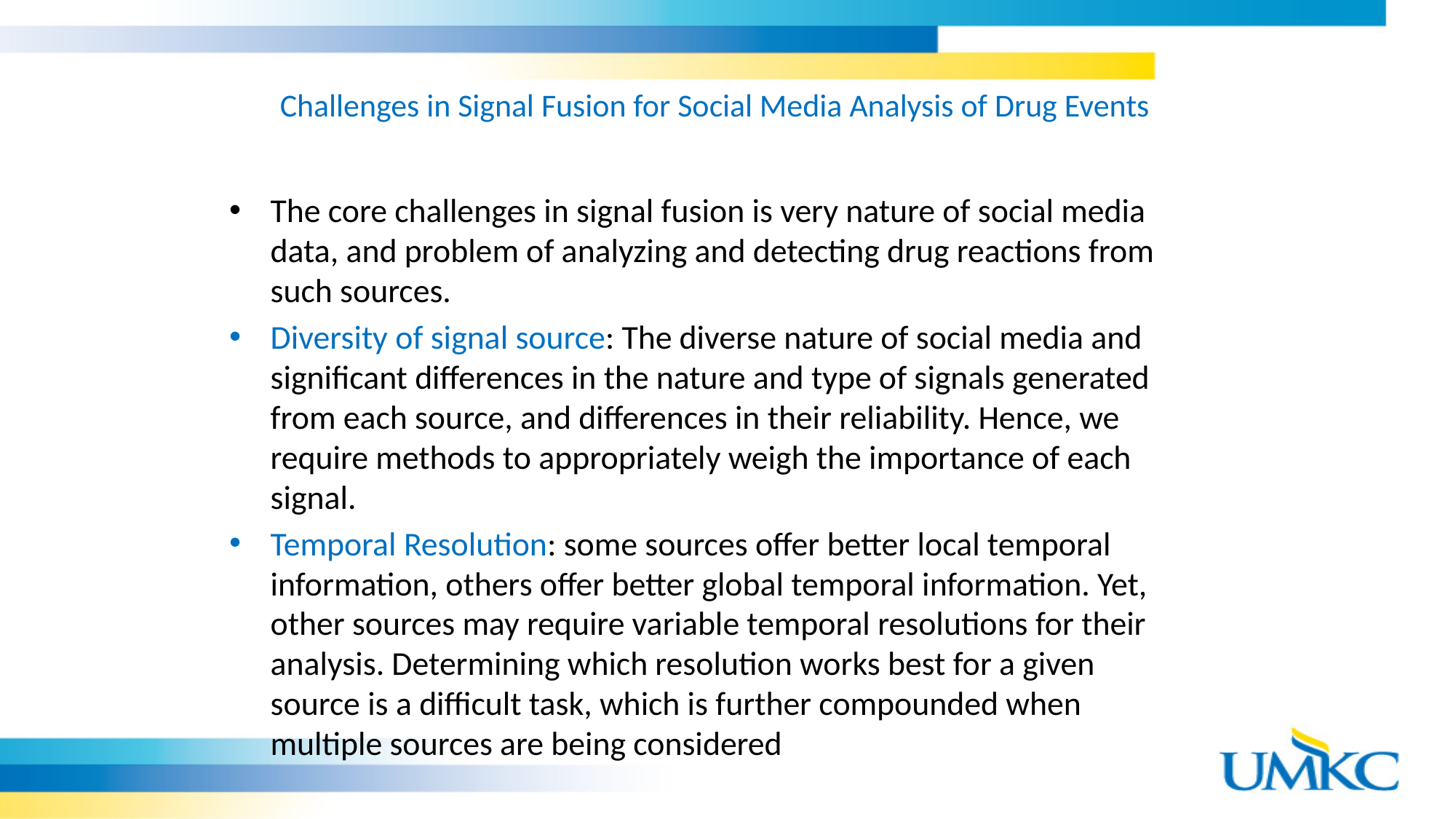

# Challenges in Signal Fusion for Social Media Analysis of Drug Events
The core challenges in signal fusion is very nature of social media data, and problem of analyzing and detecting drug reactions from such sources.
Diversity of signal source: The diverse nature of social media and significant differences in the nature and type of signals generated from each source, and differences in their reliability. Hence, we require methods to appropriately weigh the importance of each signal.
Temporal Resolution: some sources offer better local temporal information, others offer better global temporal information. Yet, other sources may require variable temporal resolutions for their analysis. Determining which resolution works best for a given source is a difficult task, which is further compounded when multiple sources are being considered